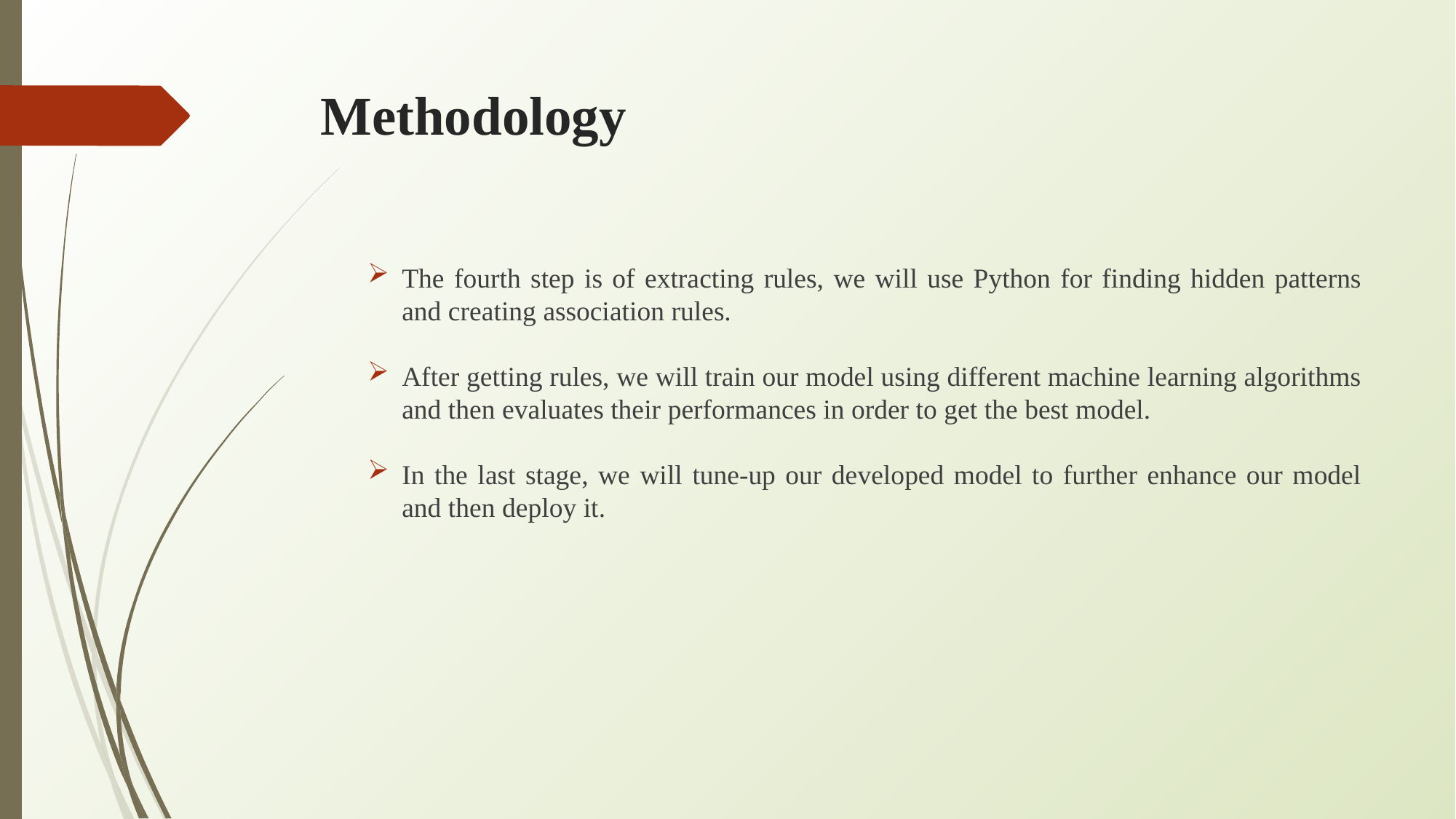

# Methodology
The fourth step is of extracting rules, we will use Python for finding hidden patterns and creating association rules.

After getting rules, we will train our model using different machine learning algorithms and then evaluates their performances in order to get the best model.

In the last stage, we will tune-up our developed model to further enhance our model and then deploy it.